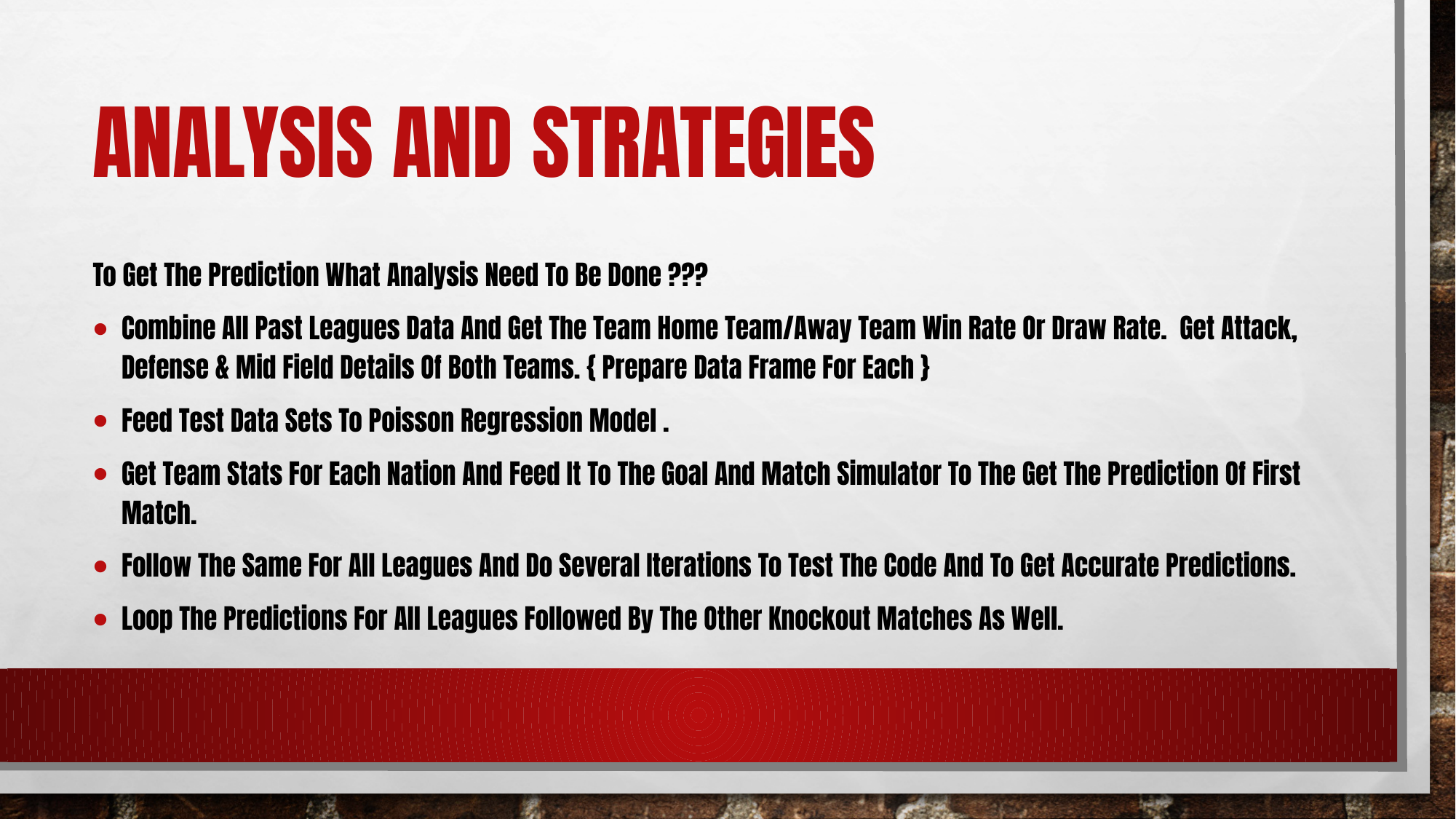

# Analysis and strategies
To Get The Prediction What Analysis Need To Be Done ???
Combine All Past Leagues Data And Get The Team Home Team/Away Team Win Rate Or Draw Rate.  Get Attack, Defense & Mid Field Details Of Both Teams. { Prepare Data Frame For Each }
Feed Test Data Sets To Poisson Regression Model .
Get Team Stats For Each Nation And Feed It To The Goal And Match Simulator To The Get The Prediction Of First Match.
Follow The Same For All Leagues And Do Several Iterations To Test The Code And To Get Accurate Predictions.
Loop The Predictions For All Leagues Followed By The Other Knockout Matches As Well.